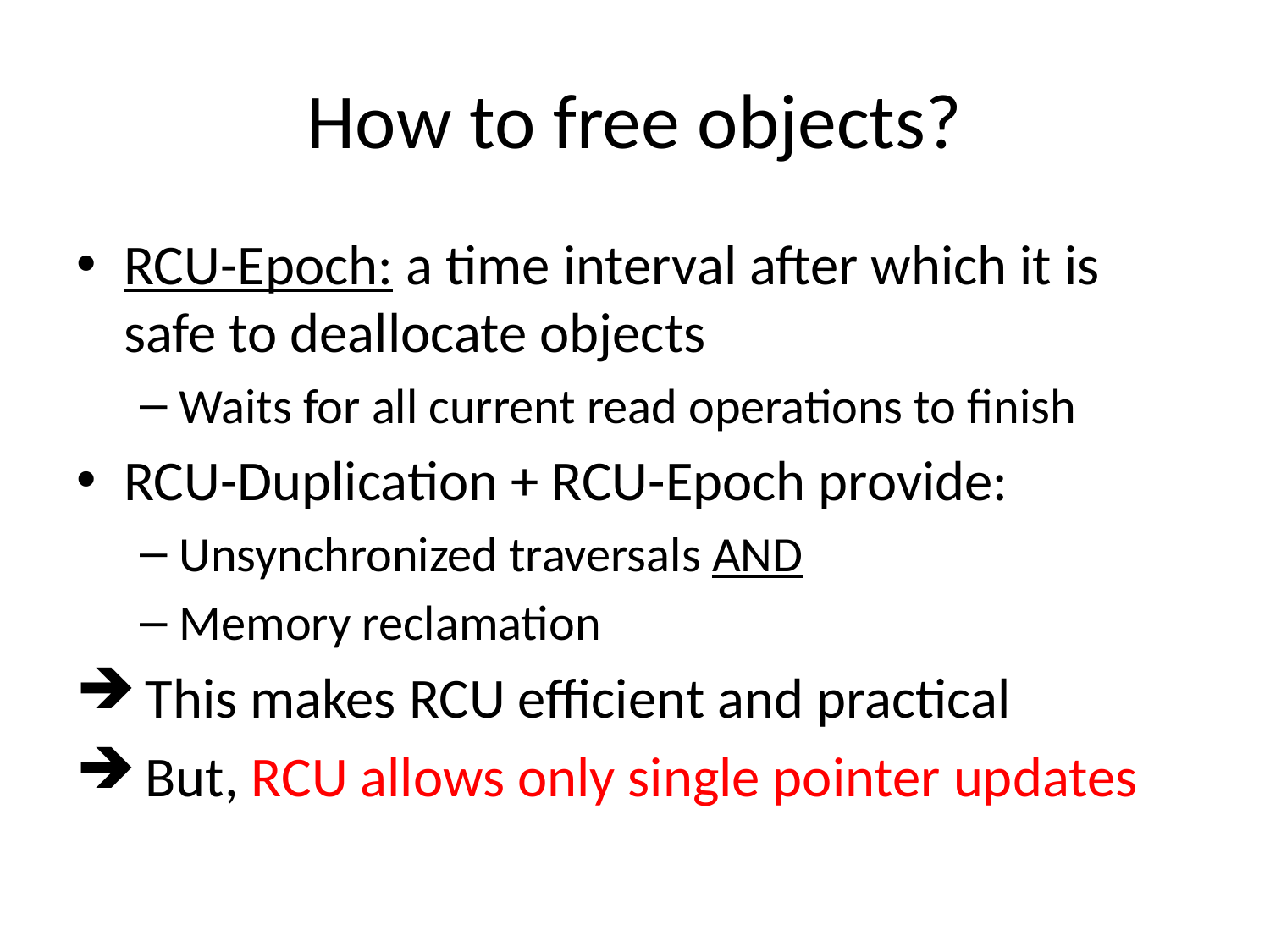

# How to free objects?
RCU-Epoch: a time interval after which it is safe to deallocate objects
Waits for all current read operations to finish
RCU-Duplication + RCU-Epoch provide:
Unsynchronized traversals AND
Memory reclamation
 This makes RCU efficient and practical
 But, RCU allows only single pointer updates